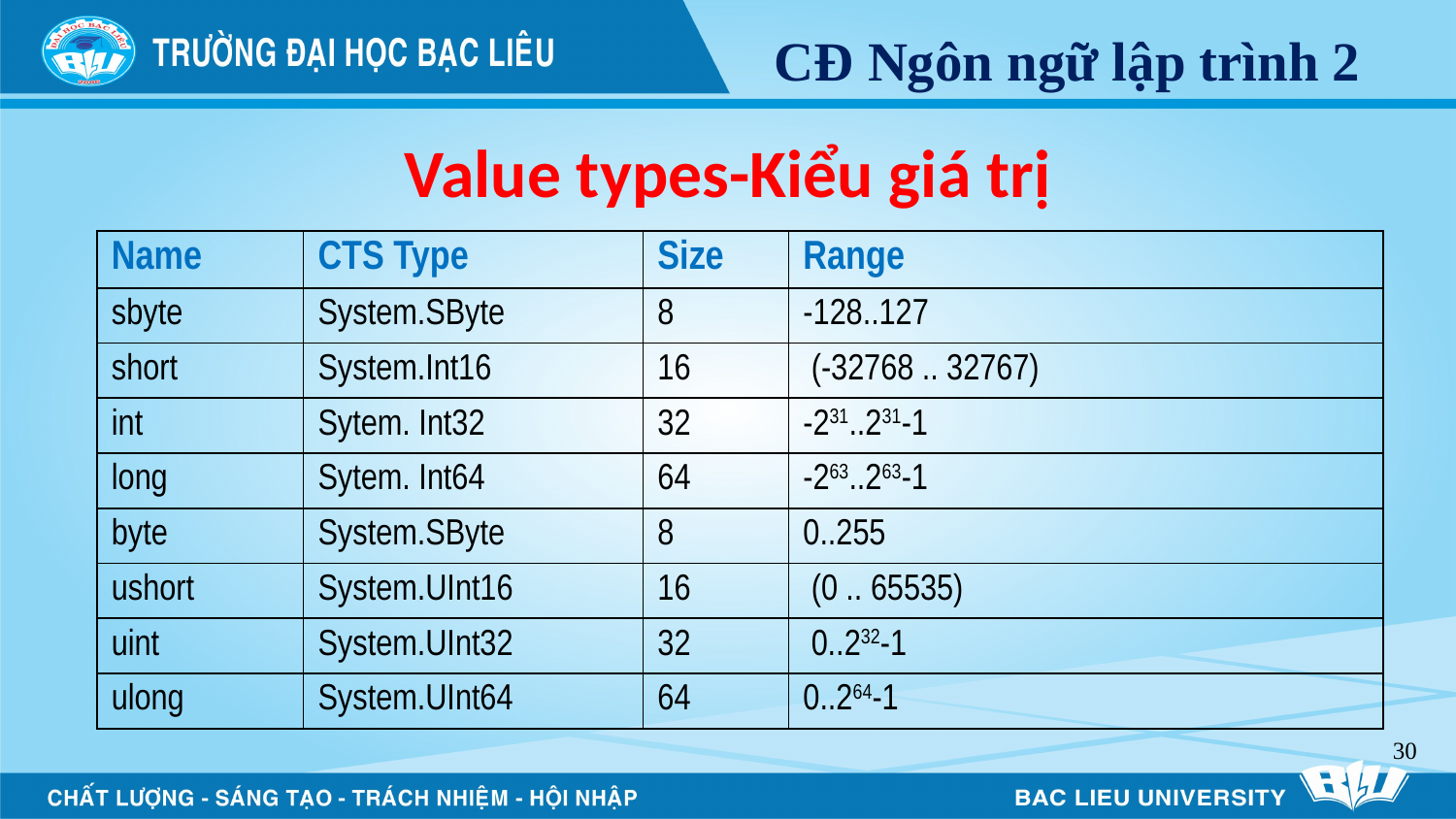

# Value types-Kiểu giá trị
| Name | CTS Type | Size | Range |
| --- | --- | --- | --- |
| sbyte | System.SByte | 8 | -128..127 |
| short | System.Int16 | 16 | (-32768 .. 32767) |
| int | Sytem. Int32 | 32 | -231..231-1 |
| long | Sytem. Int64 | 64 | -263..263-1 |
| byte | System.SByte | 8 | 0..255 |
| ushort | System.UInt16 | 16 | (0 .. 65535) |
| uint | System.UInt32 | 32 | 0..232-1 |
| ulong | System.UInt64 | 64 | 0..264-1 |
30